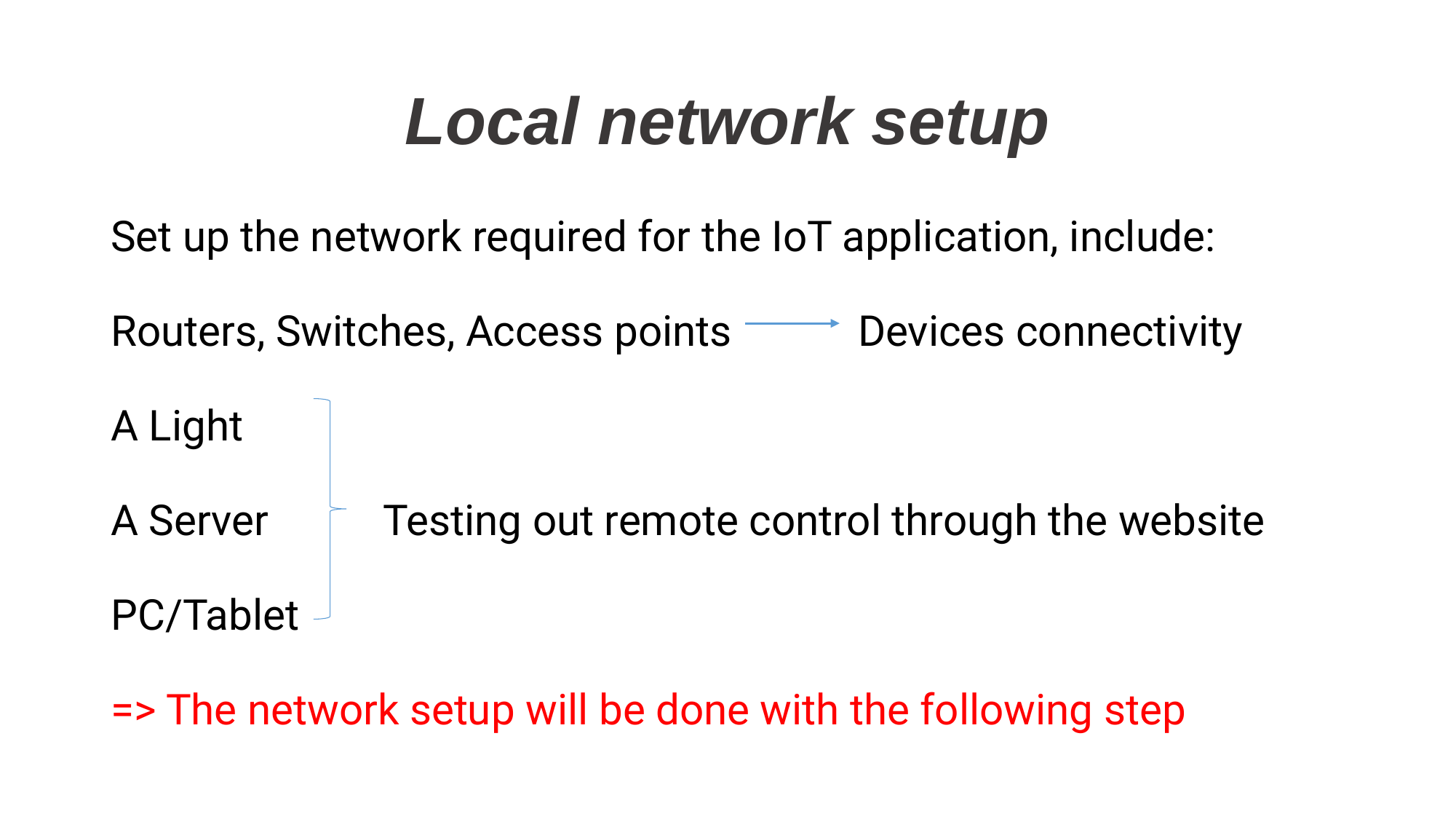

# Local network setup
Set up the network required for the IoT application, include:
Routers, Switches, Access points            Devices connectivity
A Light
A Server           Testing out remote control through the website
PC/Tablet
=> The network setup will be done with the following step